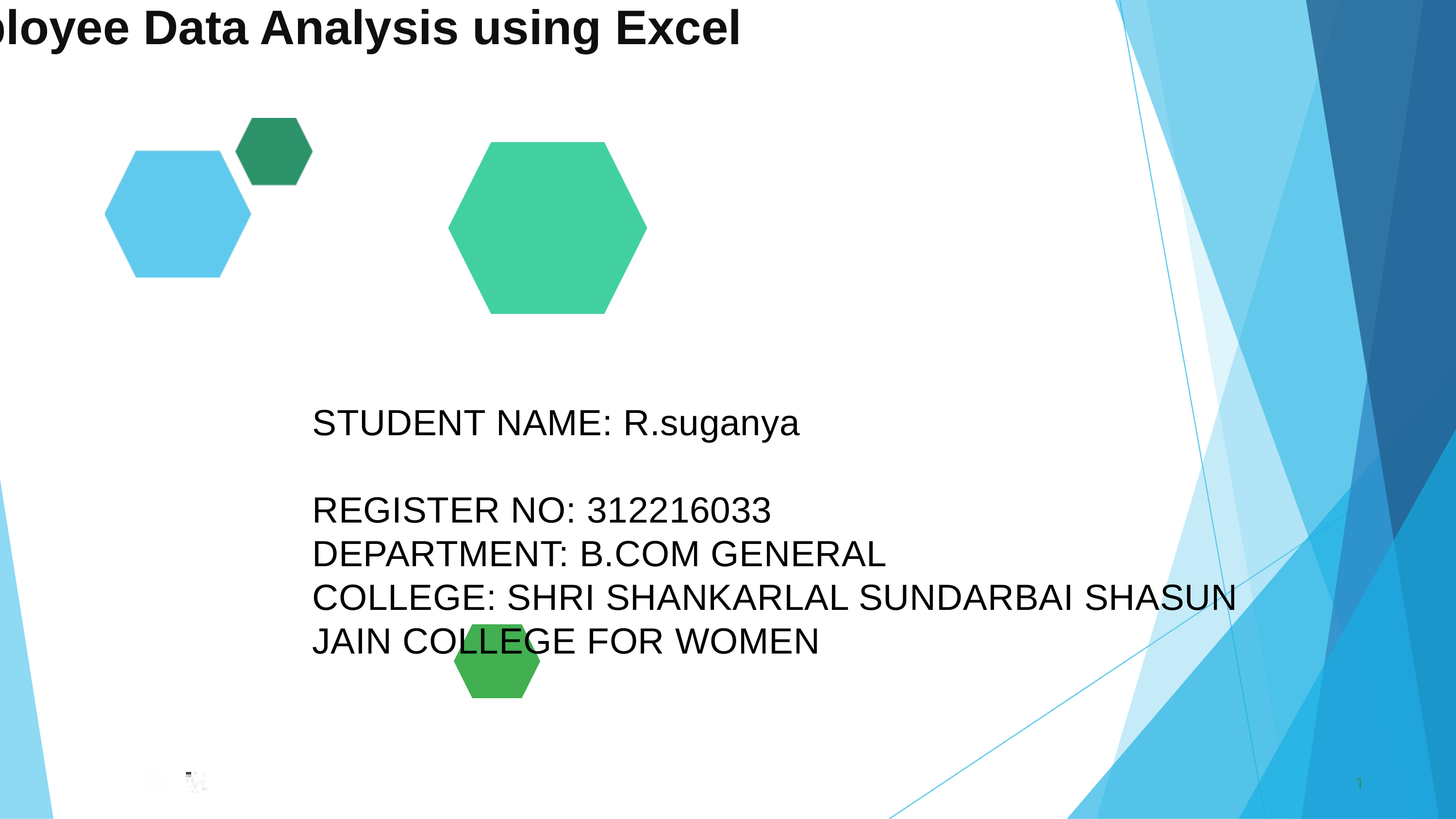

Employee Data Analysis using Excel

STUDENT NAME: R.suganya

REGISTER NO: 312216033
DEPARTMENT: B.COM GENERAL
COLLEGE: SHRI SHANKARLAL SUNDARBAI SHASUN JAIN COLLEGE FOR WOMEN

1